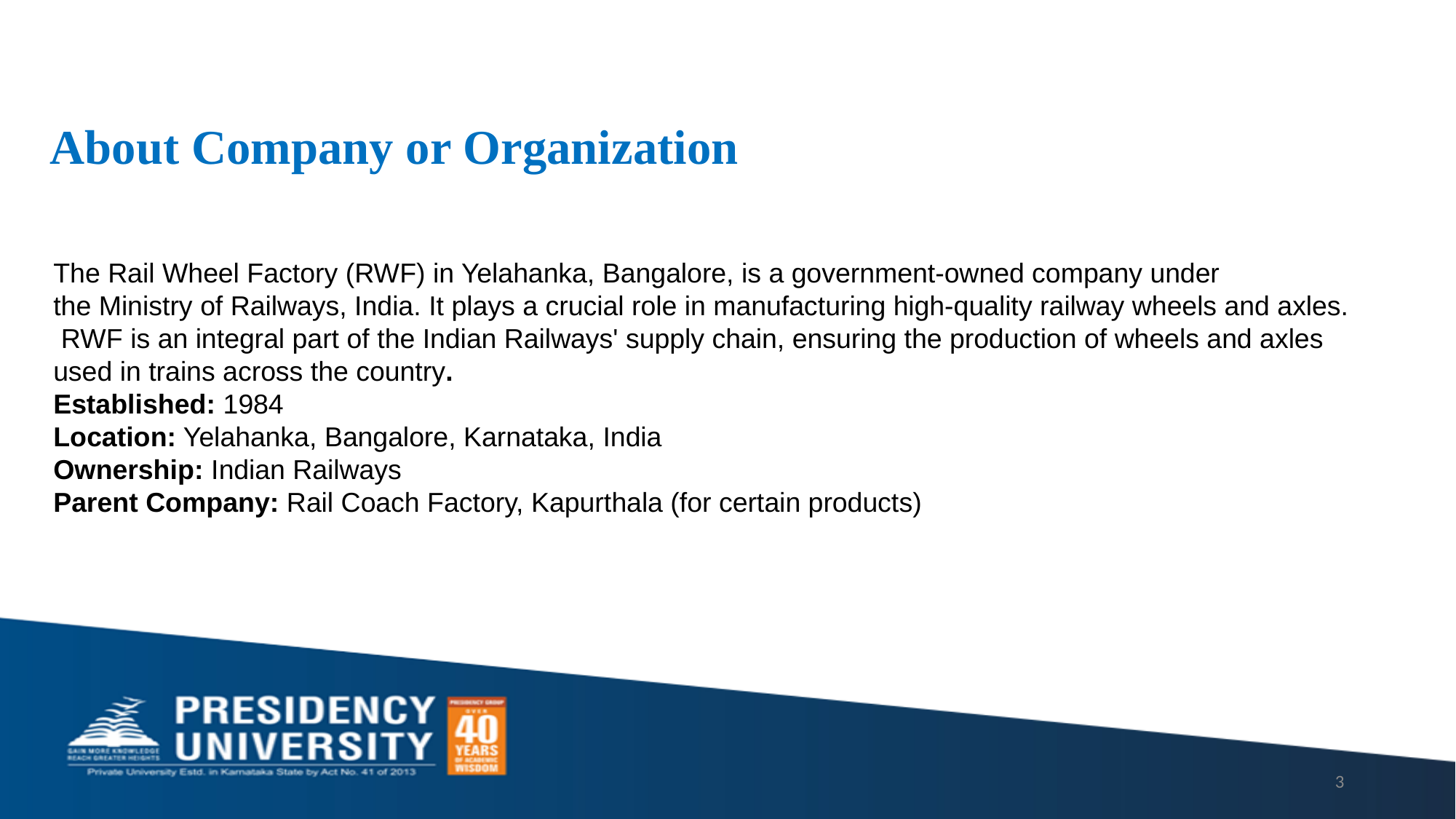

# About Company or Organization
The Rail Wheel Factory (RWF) in Yelahanka, Bangalore, is a government-owned company under
the Ministry of Railways, India. It plays a crucial role in manufacturing high-quality railway wheels and axles.
 RWF is an integral part of the Indian Railways' supply chain, ensuring the production of wheels and axles
used in trains across the country.
Established: 1984
Location: Yelahanka, Bangalore, Karnataka, India
Ownership: Indian Railways
Parent Company: Rail Coach Factory, Kapurthala (for certain products)
3